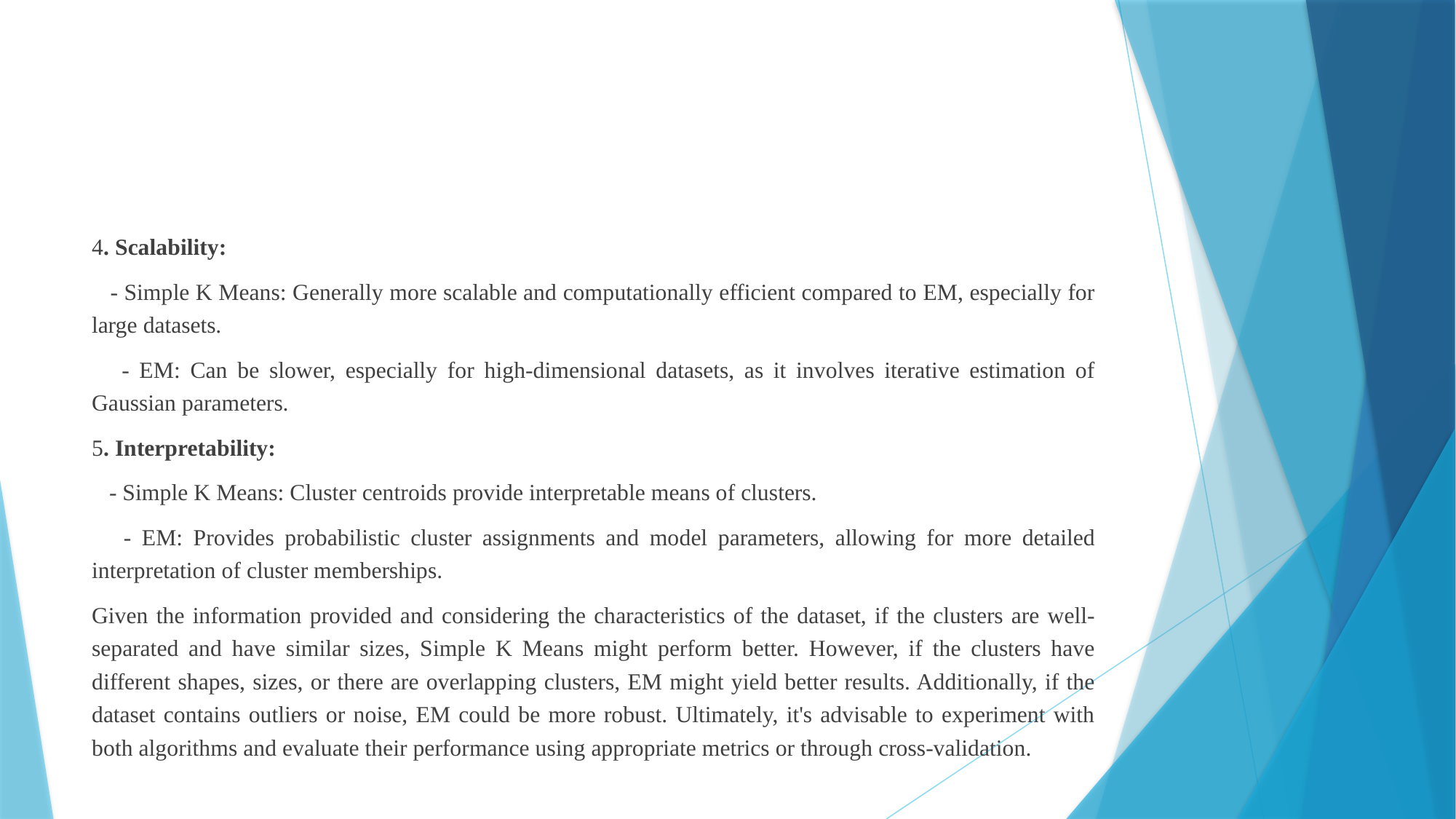

#
4. Scalability:
   - Simple K Means: Generally more scalable and computationally efficient compared to EM, especially for large datasets.
   - EM: Can be slower, especially for high-dimensional datasets, as it involves iterative estimation of Gaussian parameters.
5. Interpretability:
   - Simple K Means: Cluster centroids provide interpretable means of clusters.
   - EM: Provides probabilistic cluster assignments and model parameters, allowing for more detailed interpretation of cluster memberships.
Given the information provided and considering the characteristics of the dataset, if the clusters are well-separated and have similar sizes, Simple K Means might perform better. However, if the clusters have different shapes, sizes, or there are overlapping clusters, EM might yield better results. Additionally, if the dataset contains outliers or noise, EM could be more robust. Ultimately, it's advisable to experiment with both algorithms and evaluate their performance using appropriate metrics or through cross-validation.